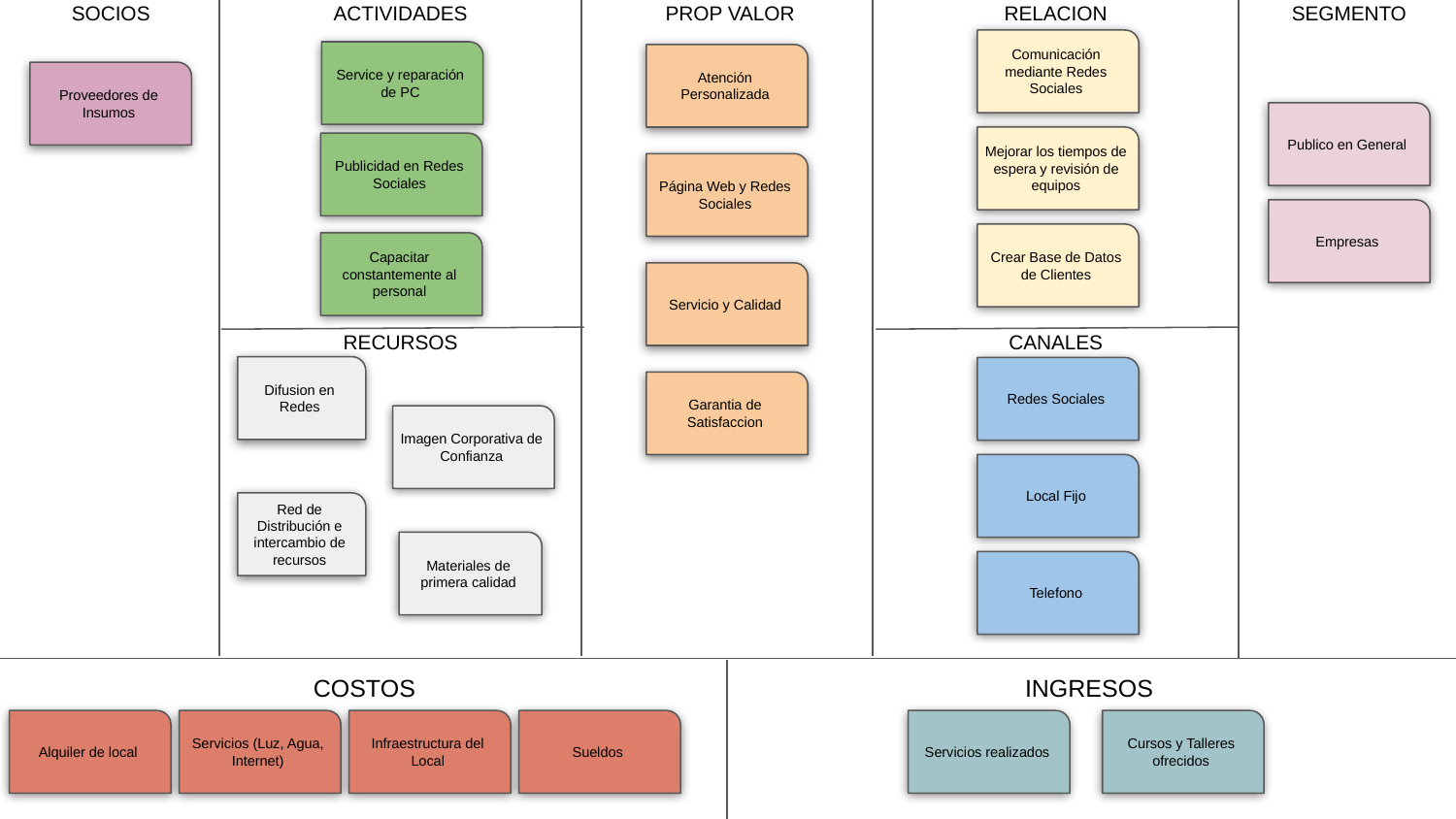

SOCIOS
ACTIVIDADES
PROP VALOR
RELACION
SEGMENTO
Comunicación mediante Redes Sociales
Service y reparación de PC
Atención Personalizada
Proveedores de Insumos
Publico en General
Mejorar los tiempos de espera y revisión de equipos
Publicidad en Redes Sociales
Página Web y Redes Sociales
Empresas
Crear Base de Datos de Clientes
Capacitar constantemente al personal
Servicio y Calidad
CANALES
RECURSOS
Difusion en Redes
Redes Sociales
Garantia de Satisfaccion
Imagen Corporativa de Confianza
Local Fijo
Red de Distribución e intercambio de recursos
Materiales de primera calidad
Telefono
INGRESOS
COSTOS
Alquiler de local
Servicios (Luz, Agua, Internet)
Infraestructura del Local
Sueldos
Servicios realizados
Cursos y Talleres ofrecidos